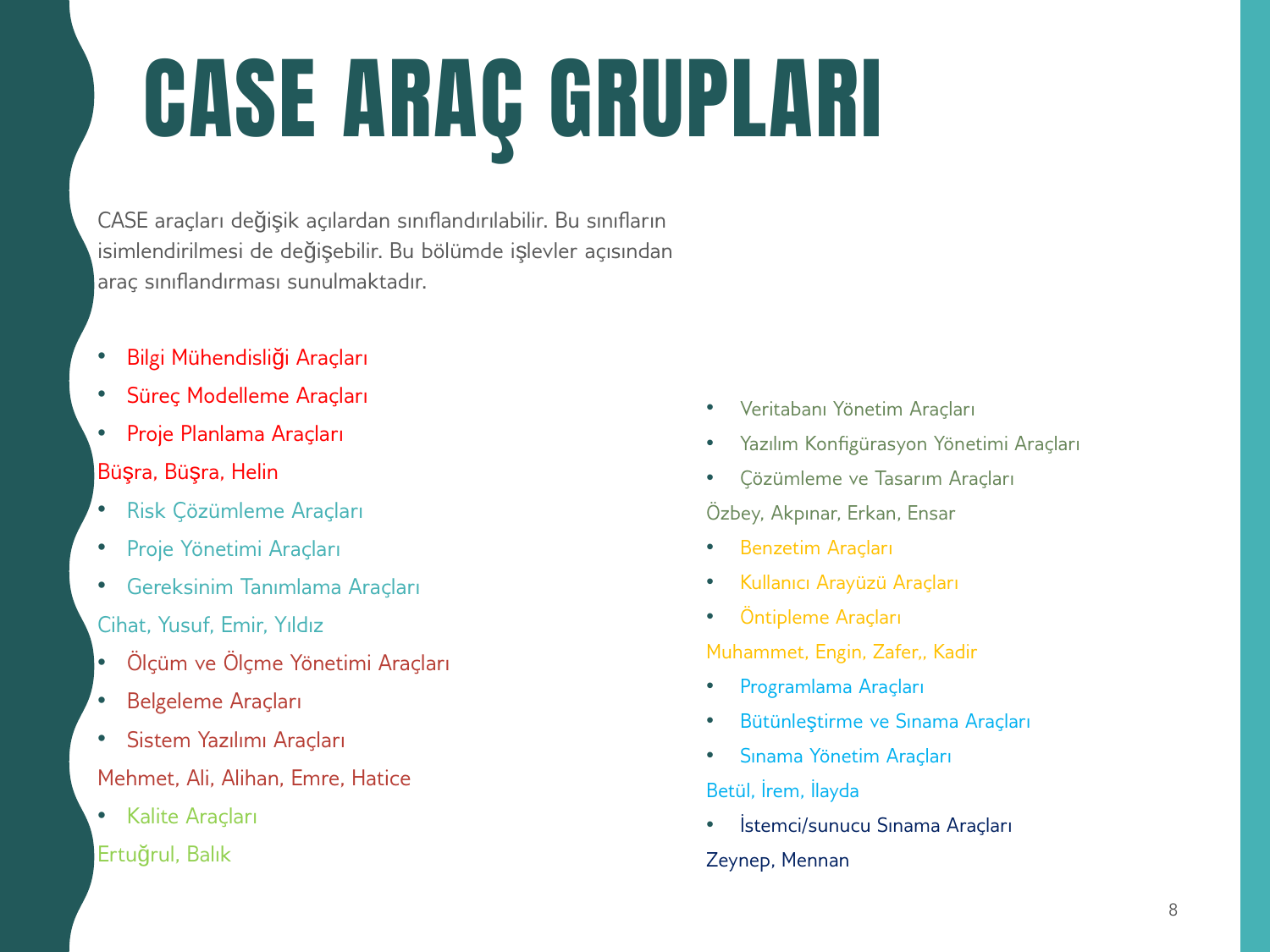

# CASE ARAÇ GRUPLARI
CASE araçları değişik açılardan sınıflandırılabilir. Bu sınıfların isimlendirilmesi de değişebilir. Bu bölümde işlevler açısından araç sınıflandırması sunulmaktadır.

Bilgi Mühendisliği Araçları
Süreç Modelleme Araçları
Proje Planlama Araçları
Büşra, Büşra, Helin
Risk Çözümleme Araçları
Proje Yönetimi Araçları
Gereksinim Tanımlama Araçları
Cihat, Yusuf, Emir, Yıldız
Ölçüm ve Ölçme Yönetimi Araçları
Belgeleme Araçları
Sistem Yazılımı Araçları
Mehmet, Ali, Alihan, Emre, Hatice
Kalite Araçları
Ertuğrul, Balık

Veritabanı Yönetim Araçları
Yazılım Konfigürasyon Yönetimi Araçları
Çözümleme ve Tasarım Araçları
Özbey, Akpınar, Erkan, Ensar
Benzetim Araçları
Kullanıcı Arayüzü Araçları
Öntipleme Araçları
Muhammet, Engin, Zafer,, Kadir
Programlama Araçları
Bütünleştirme ve Sınama Araçları
Sınama Yönetim Araçları
Betül, İrem, İlayda
İstemci/sunucu Sınama Araçları
Zeynep, Mennan

8